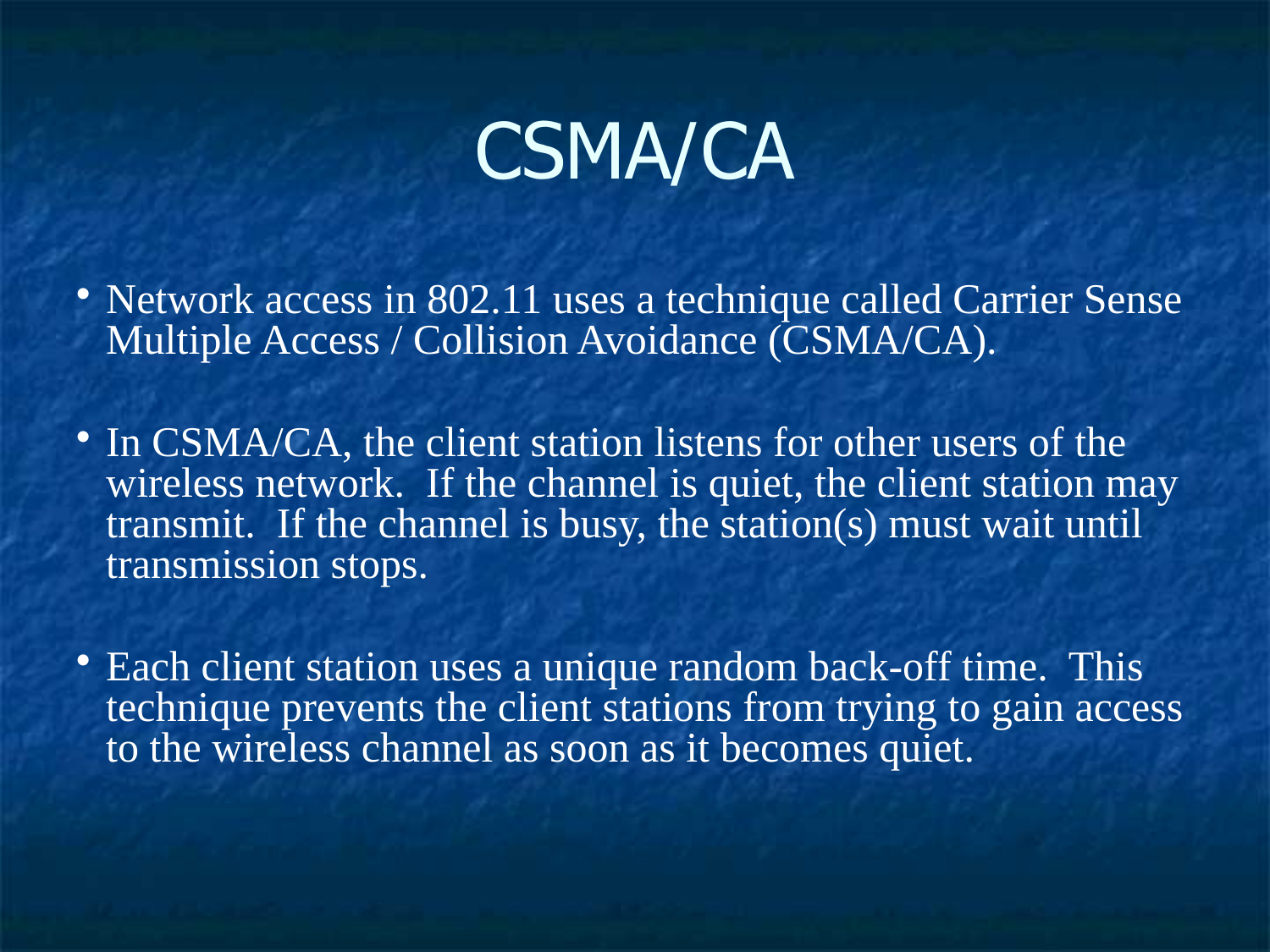

CSMA/CA
Network access in 802.11 uses a technique called Carrier Sense Multiple Access / Collision Avoidance (CSMA/CA).

In CSMA/CA, the client station listens for other users of the wireless network.  If the channel is quiet, the client station may transmit.  If the channel is busy, the station(s) must wait until transmission stops.

Each client station uses a unique random back-off time.  This technique prevents the client stations from trying to gain access to the wireless channel as soon as it becomes quiet.